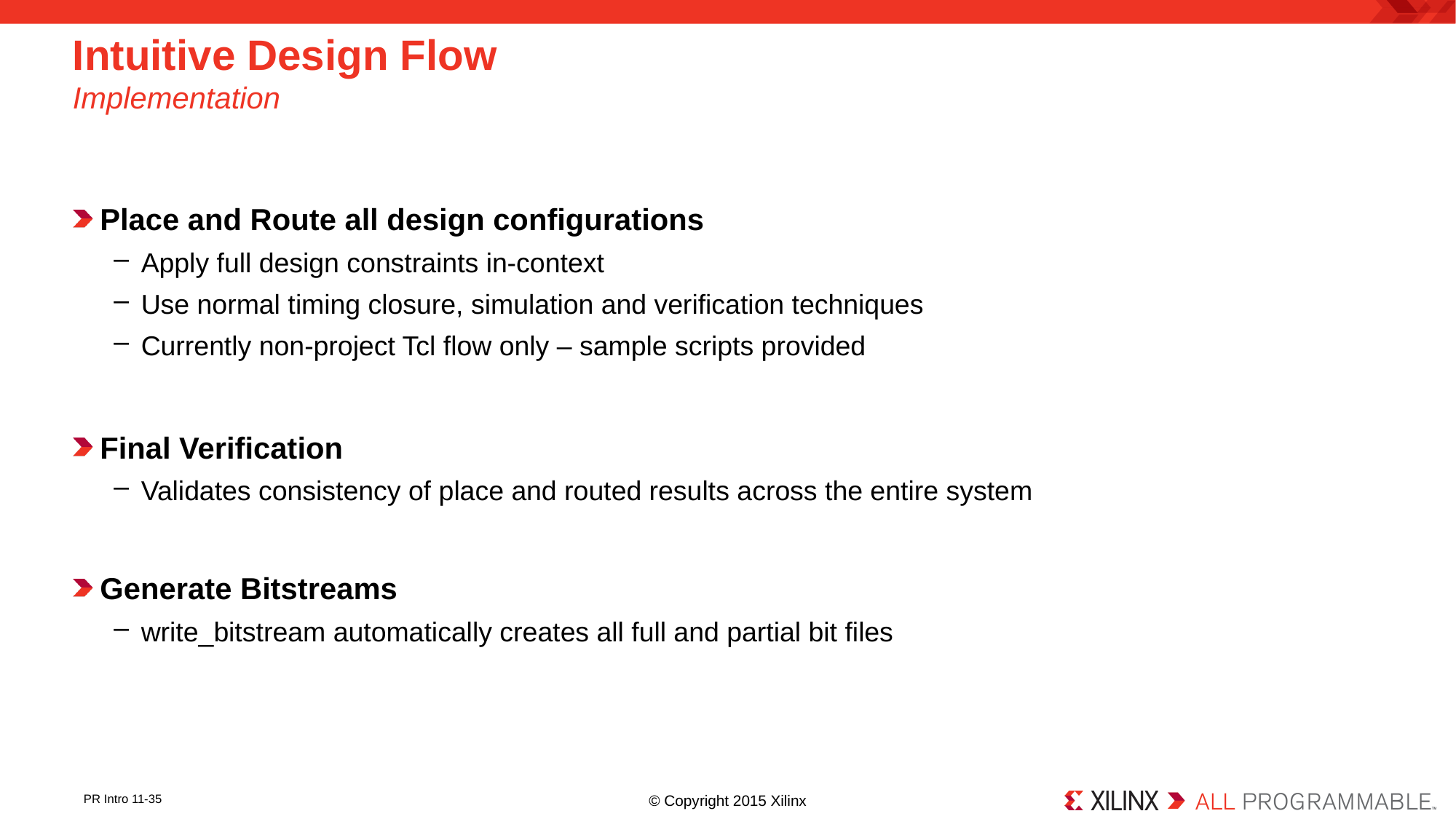

# Intuitive Design Flow Implementation
Place and Route all design configurations
Apply full design constraints in-context
Use normal timing closure, simulation and verification techniques
Currently non-project Tcl flow only – sample scripts provided

Final Verification
Validates consistency of place and routed results across the entire system

Generate Bitstreams
write_bitstream automatically creates all full and partial bit files
© Copyright 2015 Xilinx
PR Intro 11-35